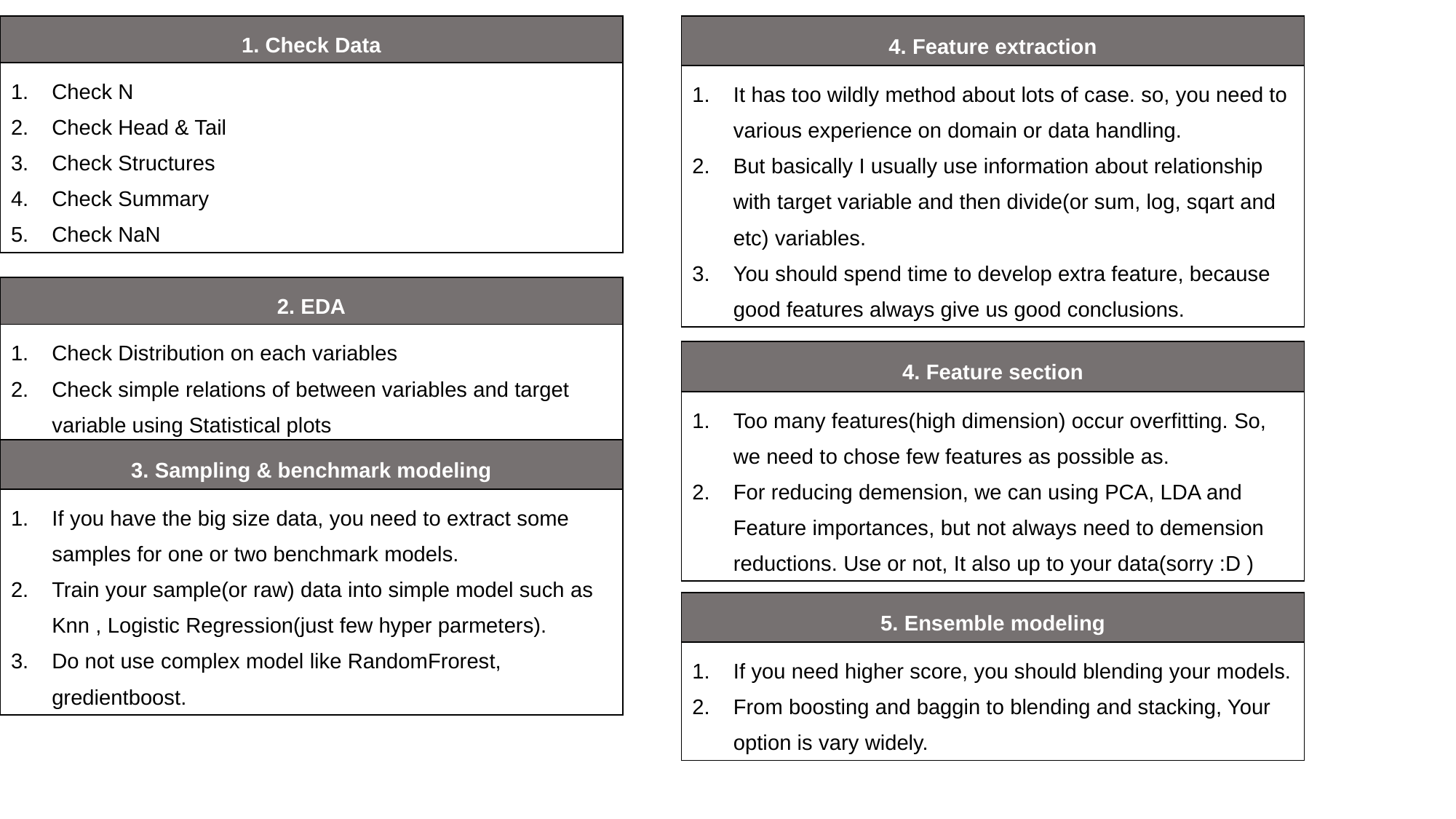

| 1. Check Data |
| --- |
| Check N Check Head & Tail Check Structures Check Summary Check NaN |
| 4. Feature extraction |
| --- |
| It has too wildly method about lots of case. so, you need to various experience on domain or data handling. But basically I usually use information about relationship with target variable and then divide(or sum, log, sqart and etc) variables. You should spend time to develop extra feature, because good features always give us good conclusions. |
| 2. EDA |
| --- |
| Check Distribution on each variables Check simple relations of between variables and target variable using Statistical plots |
| 4. Feature section |
| --- |
| Too many features(high dimension) occur overfitting. So, we need to chose few features as possible as. For reducing demension, we can using PCA, LDA and Feature importances, but not always need to demension reductions. Use or not, It also up to your data(sorry :D ) |
| 3. Sampling & benchmark modeling |
| --- |
| If you have the big size data, you need to extract some samples for one or two benchmark models. Train your sample(or raw) data into simple model such as Knn , Logistic Regression(just few hyper parmeters). Do not use complex model like RandomFrorest, gredientboost. |
| 5. Ensemble modeling |
| --- |
| If you need higher score, you should blending your models. From boosting and baggin to blending and stacking, Your option is vary widely. |